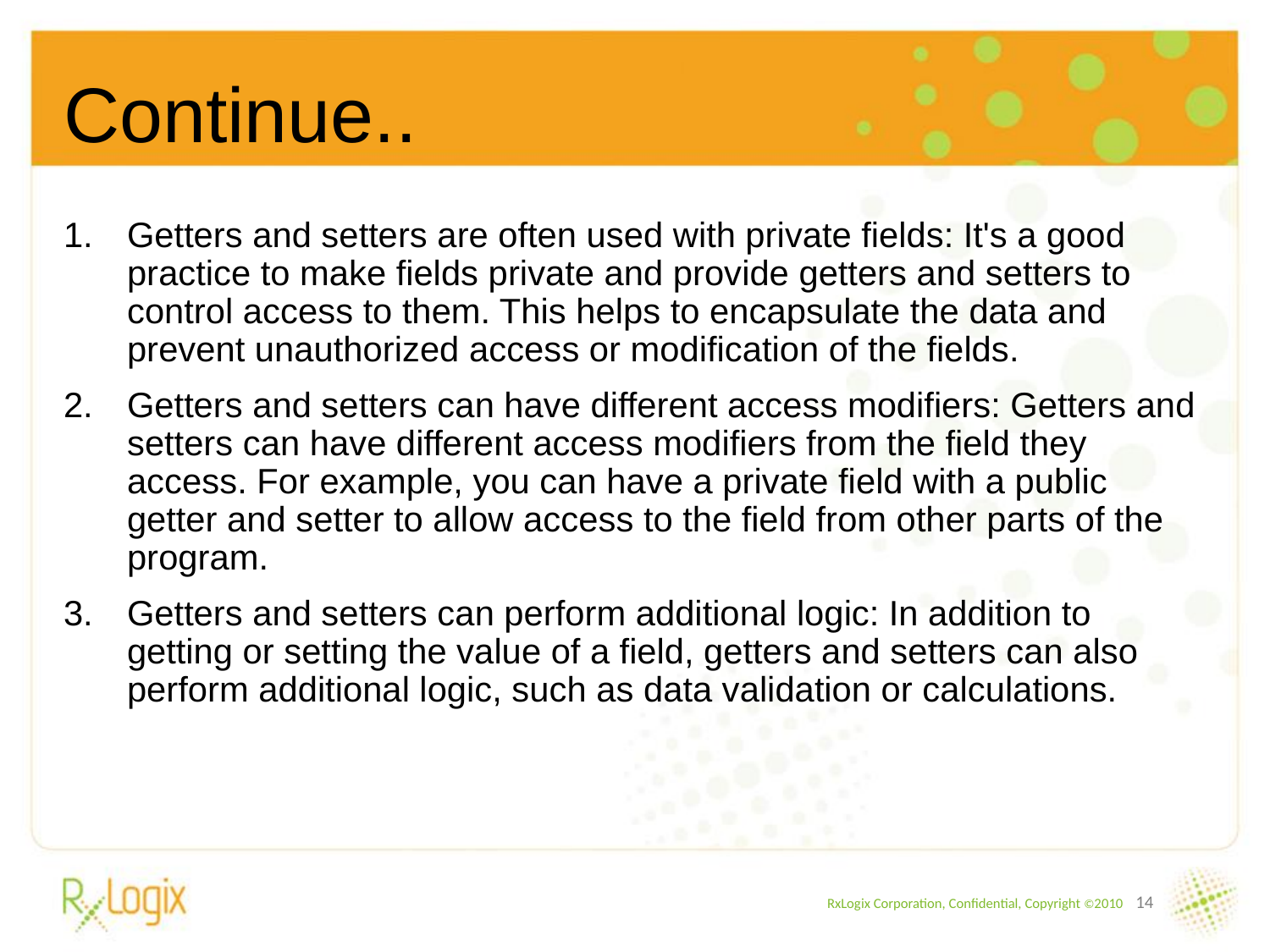

# Continue..
Getters and setters are often used with private fields: It's a good practice to make fields private and provide getters and setters to control access to them. This helps to encapsulate the data and prevent unauthorized access or modification of the fields.
Getters and setters can have different access modifiers: Getters and setters can have different access modifiers from the field they access. For example, you can have a private field with a public getter and setter to allow access to the field from other parts of the program.
Getters and setters can perform additional logic: In addition to getting or setting the value of a field, getters and setters can also perform additional logic, such as data validation or calculations.